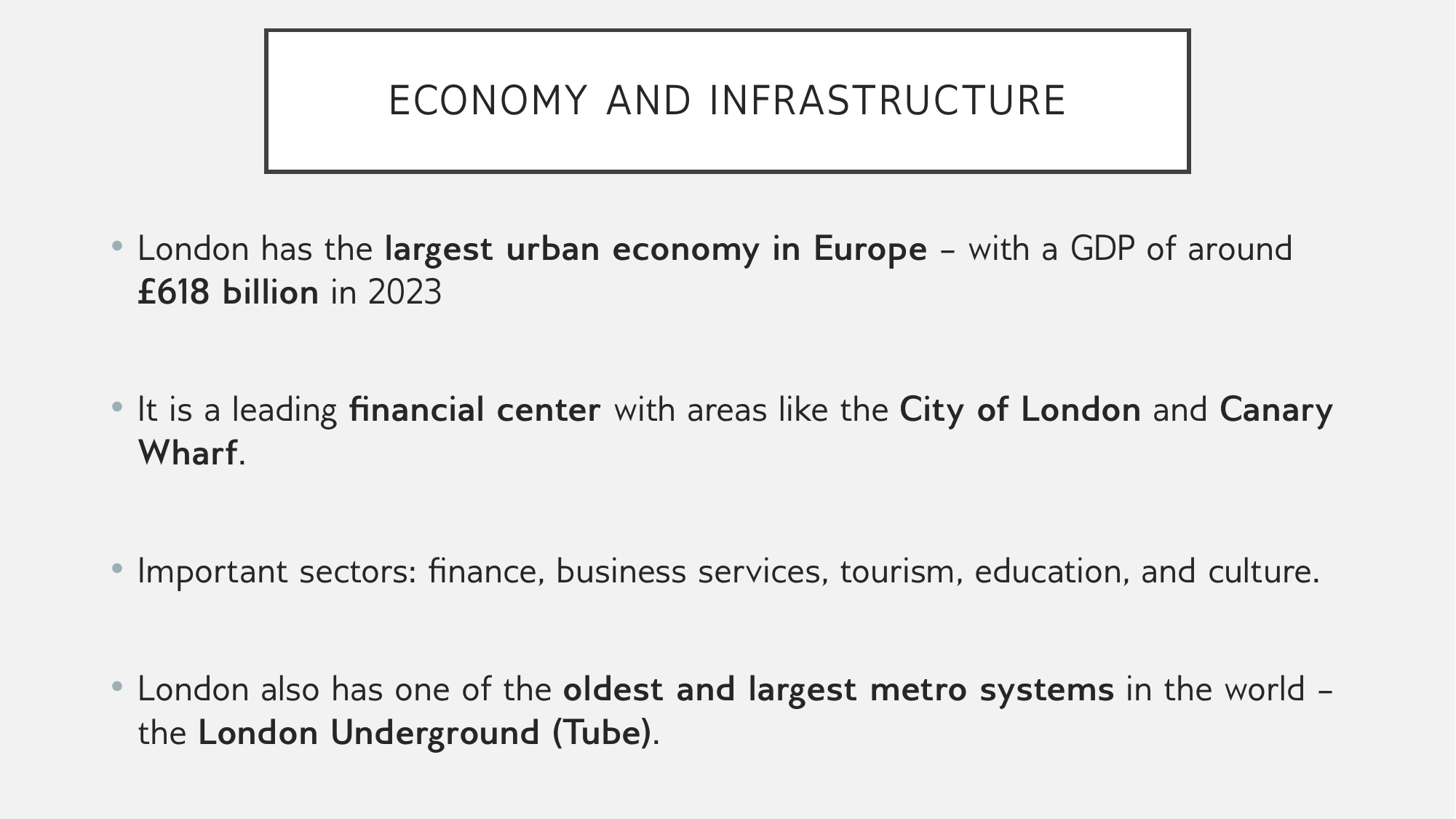

# Economy and Infrastructure
London has the largest urban economy in Europe – with a GDP of around £618 billion in 2023

It is a leading financial center with areas like the City of London and Canary Wharf.

Important sectors: finance, business services, tourism, education, and culture.

London also has one of the oldest and largest metro systems in the world – the London Underground (Tube).